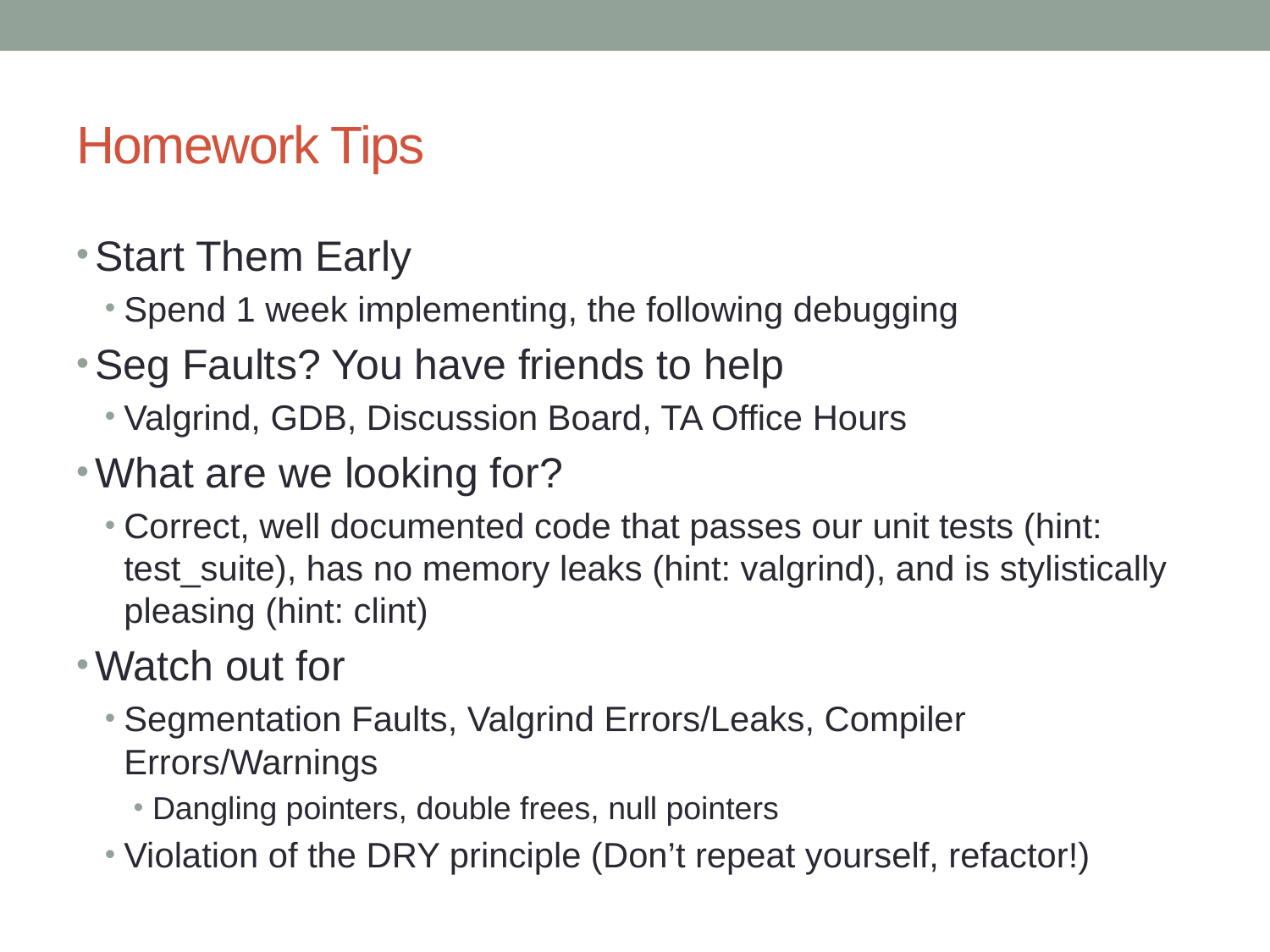

# Homework Tips
Start Them Early
Spend 1 week implementing, the following debugging
Seg Faults? You have friends to help
Valgrind, GDB, Discussion Board, TA Office Hours
What are we looking for?
Correct, well documented code that passes our unit tests (hint: test_suite), has no memory leaks (hint: valgrind), and is stylistically pleasing (hint: clint)
Watch out for
Segmentation Faults, Valgrind Errors/Leaks, Compiler Errors/Warnings
Dangling pointers, double frees, null pointers
Violation of the DRY principle (Don’t repeat yourself, refactor!)